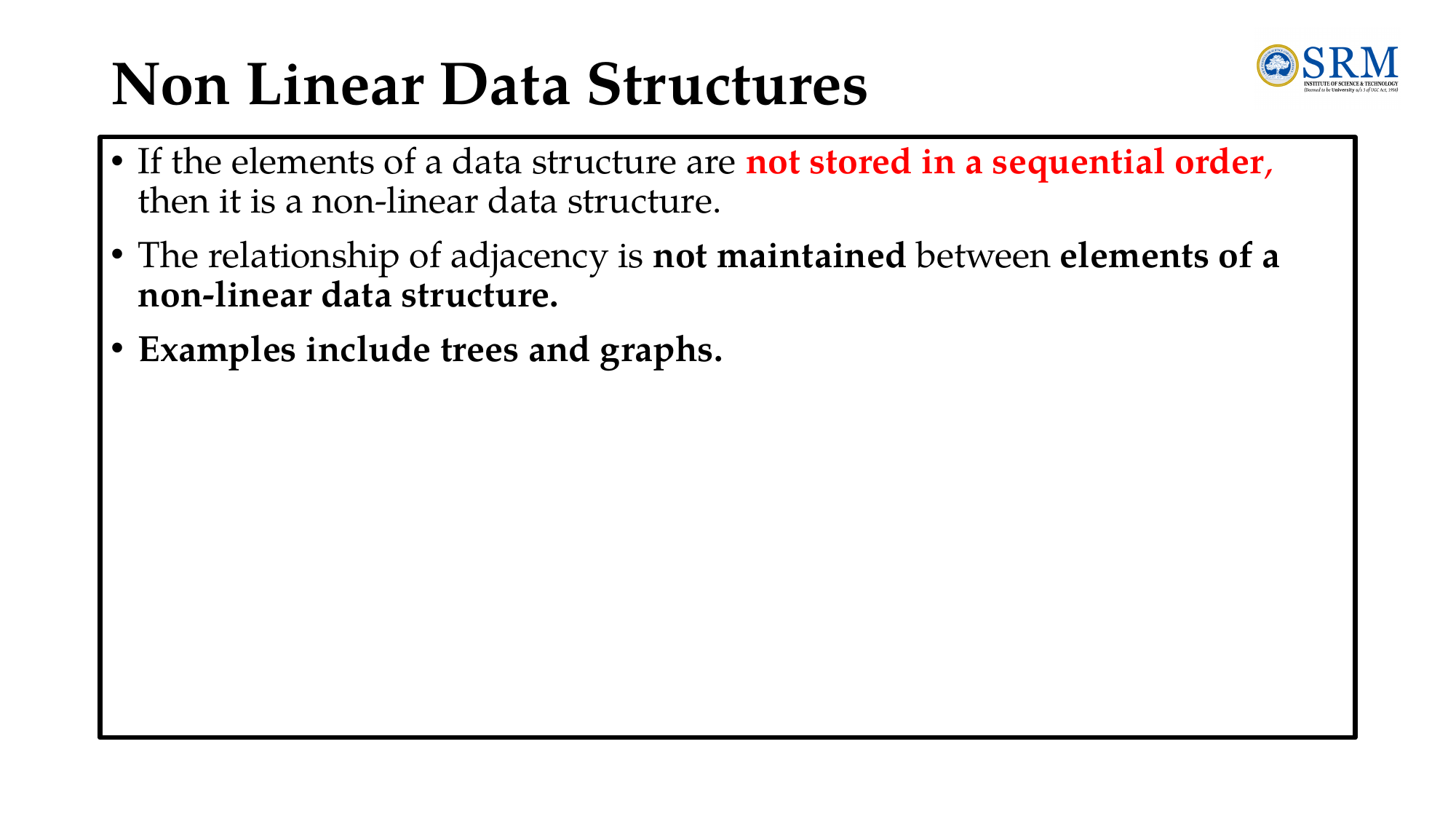

# Non Linear Data Structures
If the elements of a data structure are not stored in a sequential order, then it is a non-linear data structure.
The relationship of adjacency is not maintained between elements of a non-linear data structure.
Examples include trees and graphs.